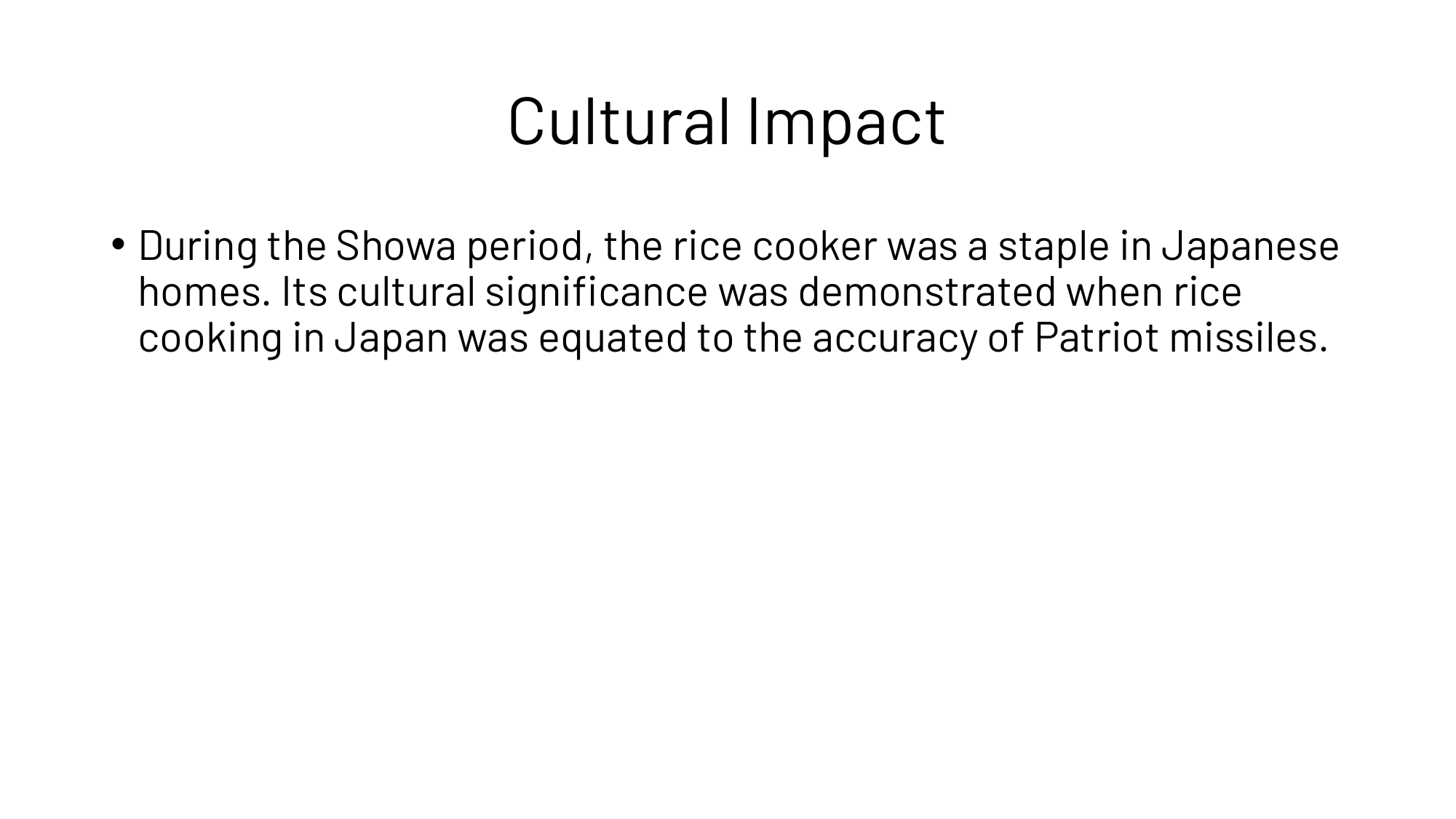

# Cultural Impact
During the Showa period, the rice cooker was a staple in Japanese homes. Its cultural significance was demonstrated when rice cooking in Japan was equated to the accuracy of Patriot missiles.